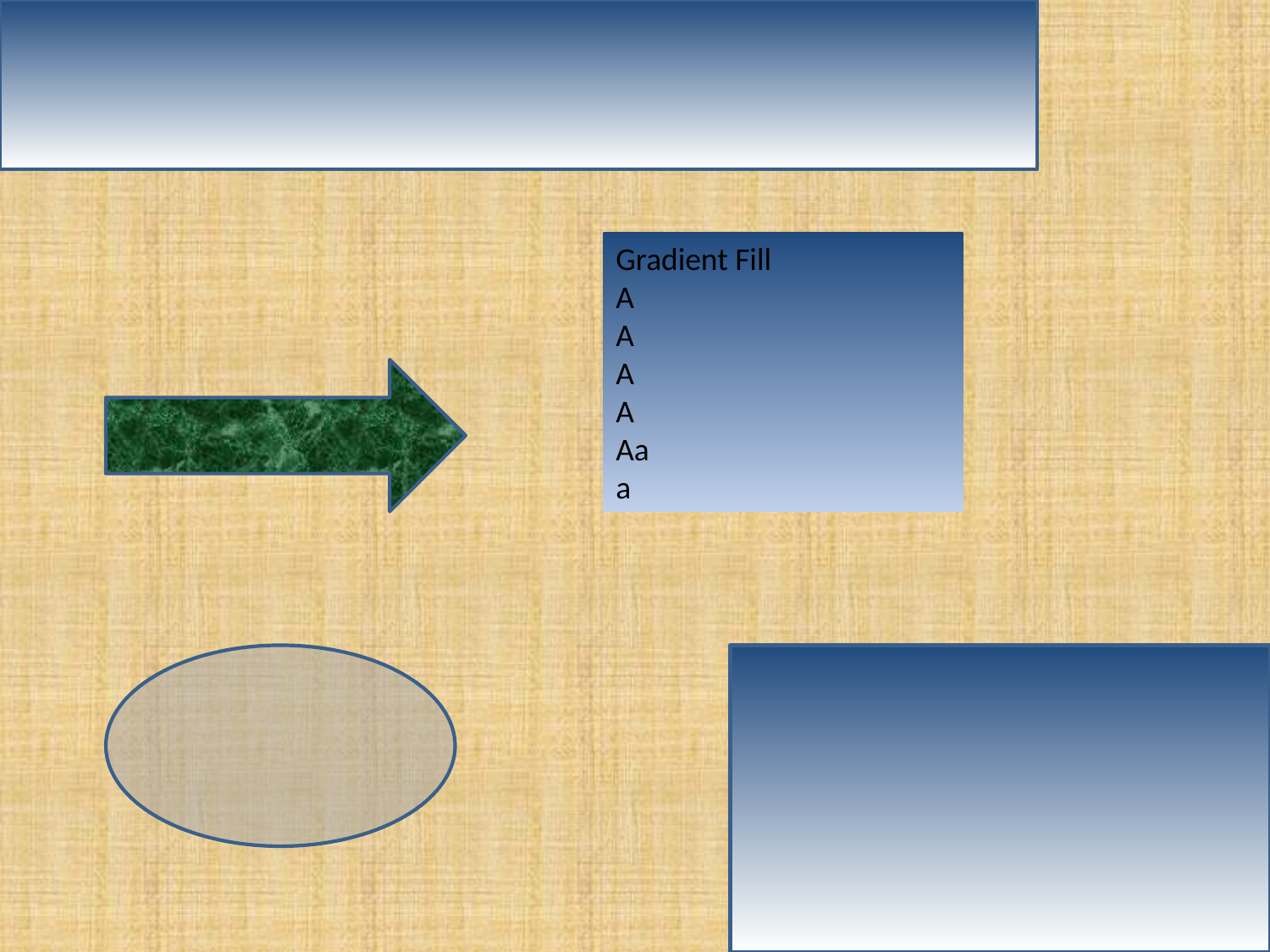

# Texture: papirus
Gradient Fill
A
A
A
A
Aa
a